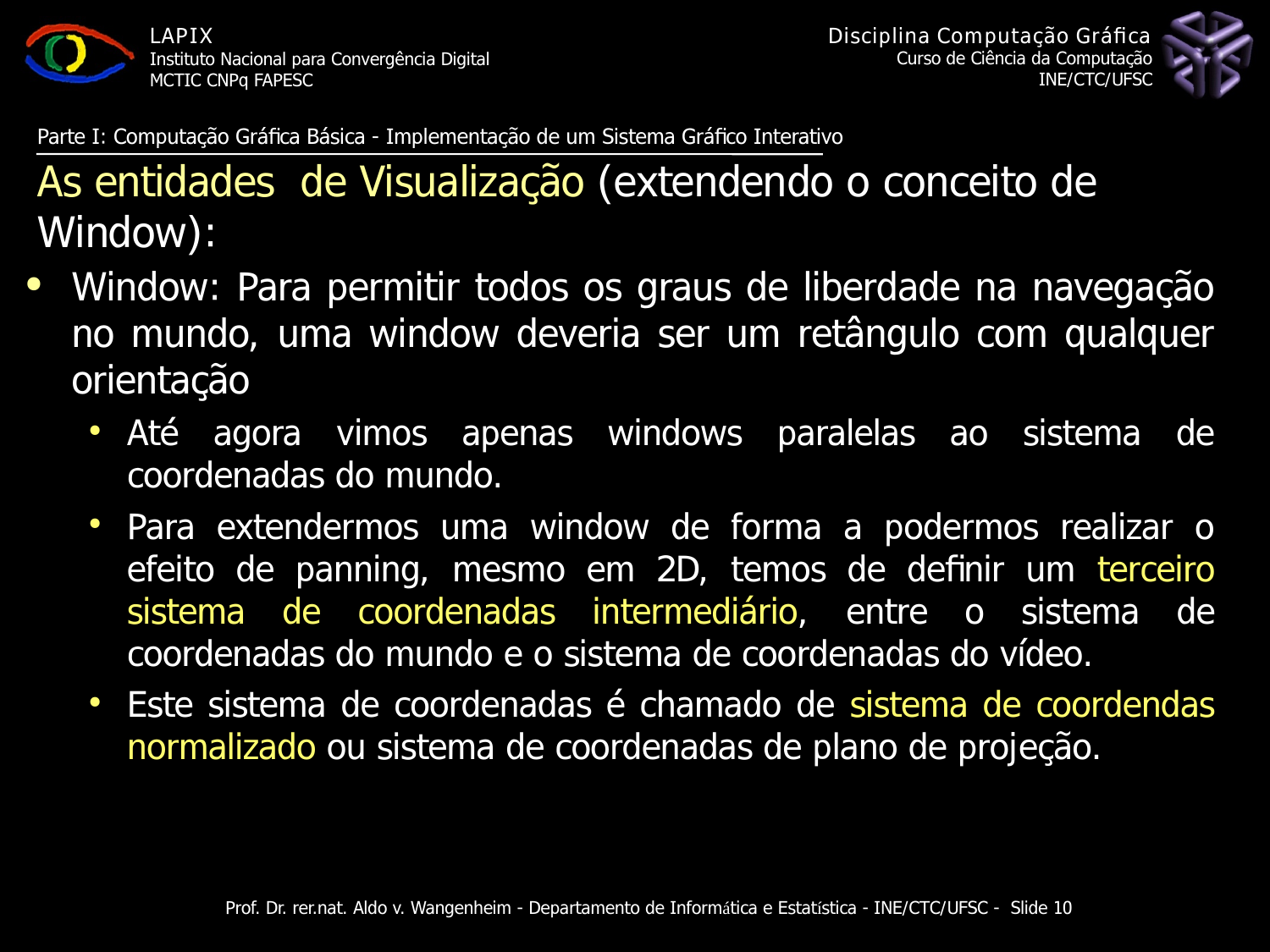

As entidades  de Visualização (extendendo o conceito de Window):
Window: Para permitir todos os graus de liberdade na navegação no mundo, uma window deveria ser um retângulo com qualquer orientação
Até agora vimos apenas windows paralelas ao sistema de coordenadas do mundo.
Para extendermos uma window de forma a podermos realizar o efeito de panning, mesmo em 2D, temos de definir um terceiro sistema de coordenadas intermediário, entre o sistema de coordenadas do mundo e o sistema de coordenadas do vídeo.
Este sistema de coordenadas é chamado de sistema de coordendas normalizado ou sistema de coordenadas de plano de projeção.